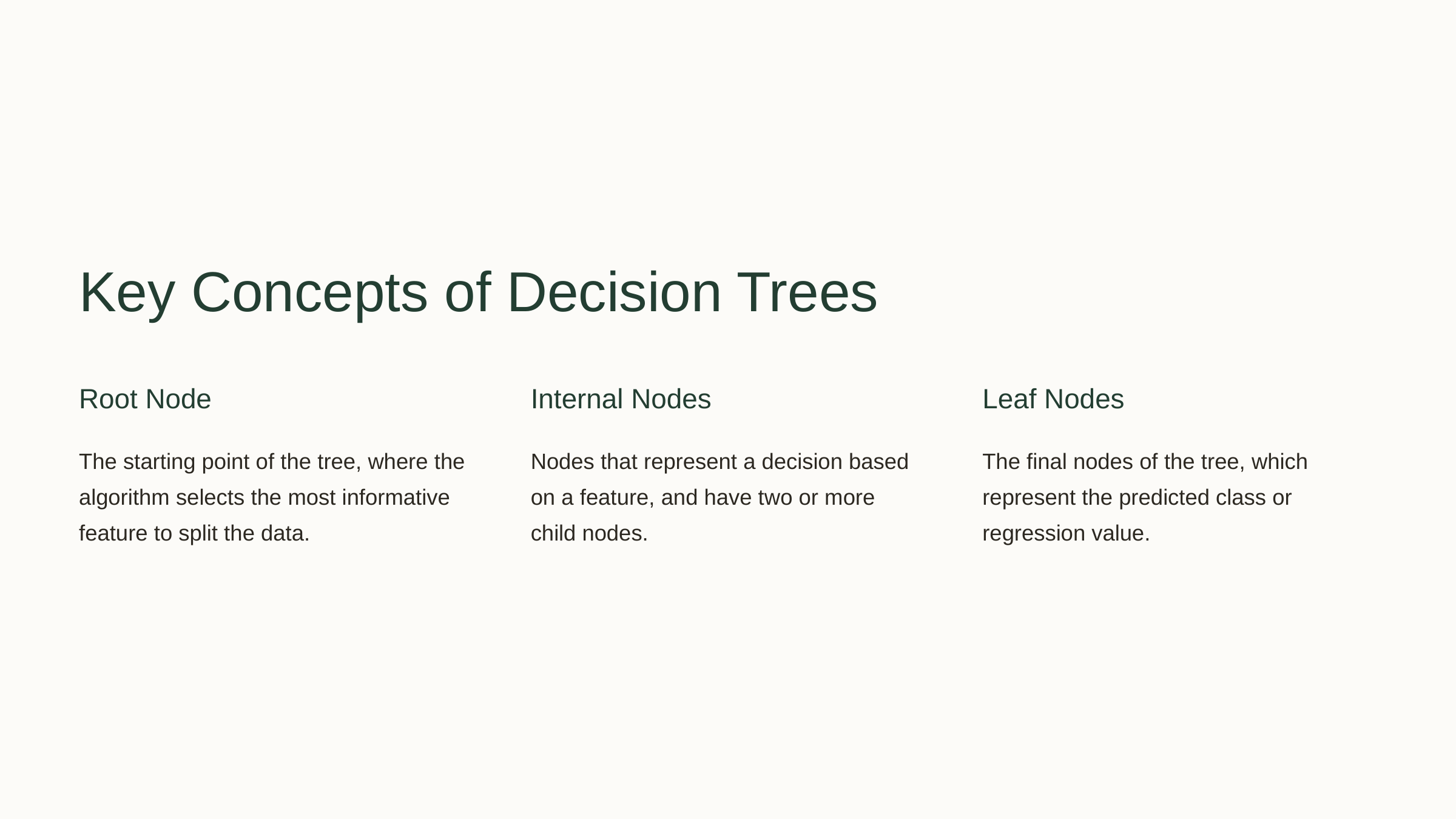

Key Concepts of Decision Trees
Root Node
Internal Nodes
Leaf Nodes
The starting point of the tree, where the algorithm selects the most informative feature to split the data.
Nodes that represent a decision based on a feature, and have two or more child nodes.
The final nodes of the tree, which represent the predicted class or regression value.